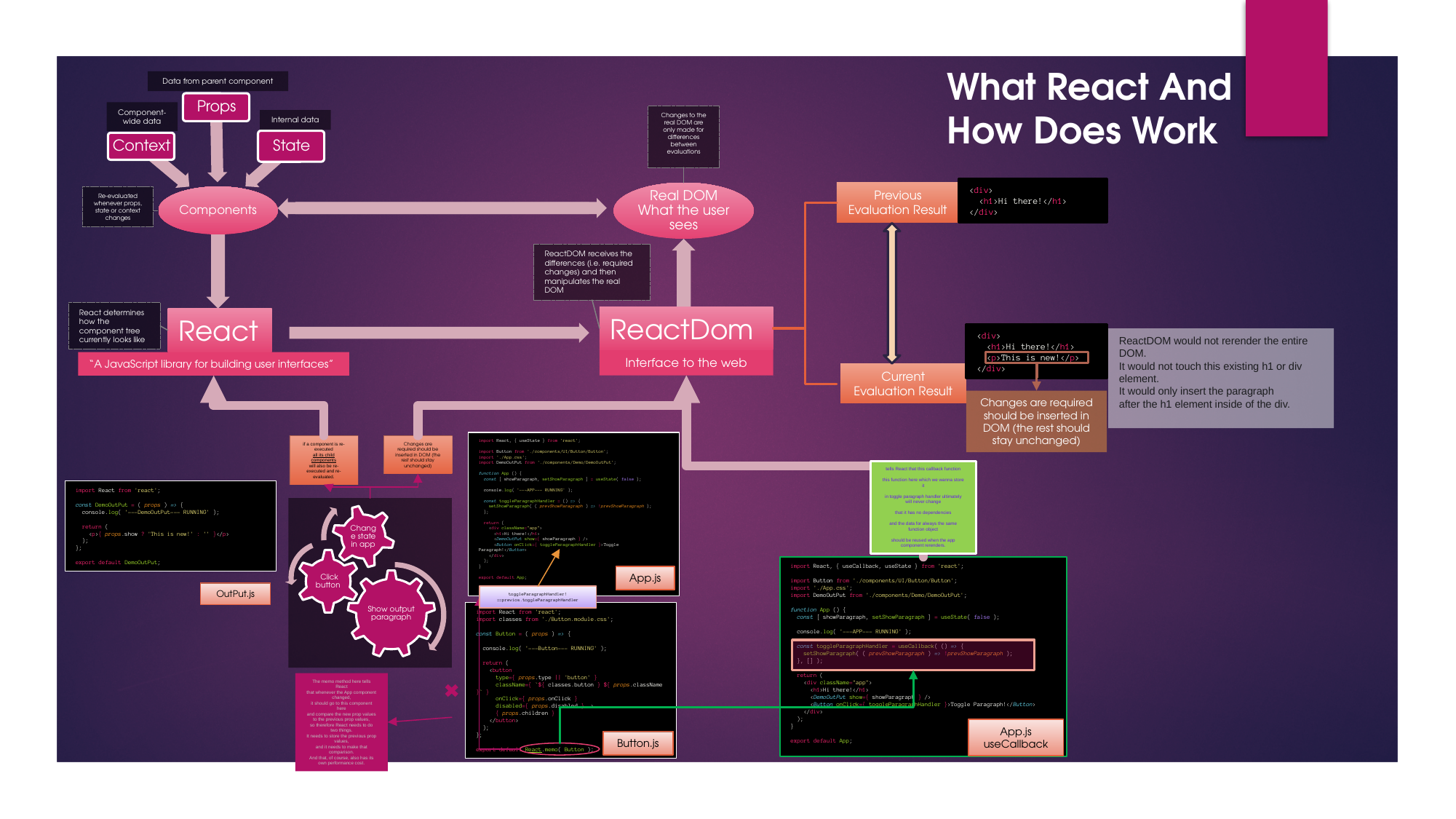

What React And How Does Work
Data from parent component
Components
Context
Props
State
Component-wide data
Changes to the real DOM are
only made for differences
between evaluations

Internal data
<div>
  <h1>Hi there!</h1>
</div>

Real DOM What the user sees
Previous Evaluation Result
Re-evaluated whenever props,
state or context changes

ReactDOM receives the differences (i.e. required changes) and then manipulates the real DOM

React determines how the
component tree currently looks like
ReactDom
React

<div>
  <h1>Hi there!</h1>
  <p>This is new!</p>
</div>
ReactDOM would not rerender the entire DOM.
It would not touch this existing h1 or div element.
It would only insert the paragraph
after the h1 element inside of the div.

Interface to the web

“A JavaScript library for building user interfaces”
Current Evaluation Result
Changes are required should be inserted in DOM (the rest should stay unchanged)
import React, { useState } from 'react';
import Button from './components/UI/Button/Button';
import './App.css';
import DemoOutPut from './components/Demo/DemoOutPut';
function App () {
  const [ showParagraph, setShowParagraph ] = useState( false );
  console.log( '---APP--- RUNNING' );
  const toggleParagraphHandler = () => {
    setShowParagraph( ( prevShowParagraph ) => !prevShowParagraph );
  };
  return (
    <div className="app">
      <h1>Hi there!</h1>
      <DemoOutPut show={ showParagraph } />
      <Button onClick={ toggleParagraphHandler }>Toggle Paragraph!</Button>
    </div>
  );
}
export default App;

if a component is re-executed
all its child components
will also be re-executed and re-evaluated.
Changes are required should be inserted in DOM (the rest should stay unchanged)
tells React that this callback function

this function here which we wanna store it

in toggle paragraph handler ultimately will never change

that it has no dependencies

and the data for always the same function object

should be reused when the app component rerenders.
import React from 'react';
const DemoOutPut = ( props ) => {
  console.log( '---DemoOutPut--- RUNNING' );
  return (
    <p>{ props.show ? 'This is new!' : '' }</p>
  );
};
export default DemoOutPut;
Show output paragraph
 Click button
Change state in app

import React, { useCallback, useState } from 'react';
import Button from './components/UI/Button/Button';
import './App.css';
import DemoOutPut from './components/Demo/DemoOutPut';
function App () {
  const [ showParagraph, setShowParagraph ] = useState( false );
  console.log( '---APP--- RUNNING' );
  const toggleParagraphHandler = useCallback( () => {
    setShowParagraph( ( prevShowParagraph ) => !prevShowParagraph );
  }, [] );
  return (
    <div className="app">
      <h1>Hi there!</h1>
      <DemoOutPut show={ showParagraph } />
      <Button onClick={ toggleParagraphHandler }>Toggle Paragraph!</Button>
    </div>
  );
}
export default App;

App.js
OutPut.js
toggleParagraphHandler!==previos.toggleParagraphHandler
import React from 'react';
import classes from './Button.module.css';
const Button = ( props ) => {
  console.log( '---Button--- RUNNING' );
  return (
    <button
      type={ props.type || 'button' }
      className={ `${ classes.button } ${ props.className }` }
      onClick={ props.onClick }
      disabled={ props.disabled }  >
      { props.children }
    </button>
  );
};
export default React.memo( Button );

The memo method here tells React
that whenever the App component changed,
it should go to this component here
and compare the new prop values to the previous prop values,
so therefore React needs to do two things.
It needs to store the previous prop values,
and it needs to make that comparison.
And that, of course, also has its own performance cost.

App.js
useCallback
Button.js